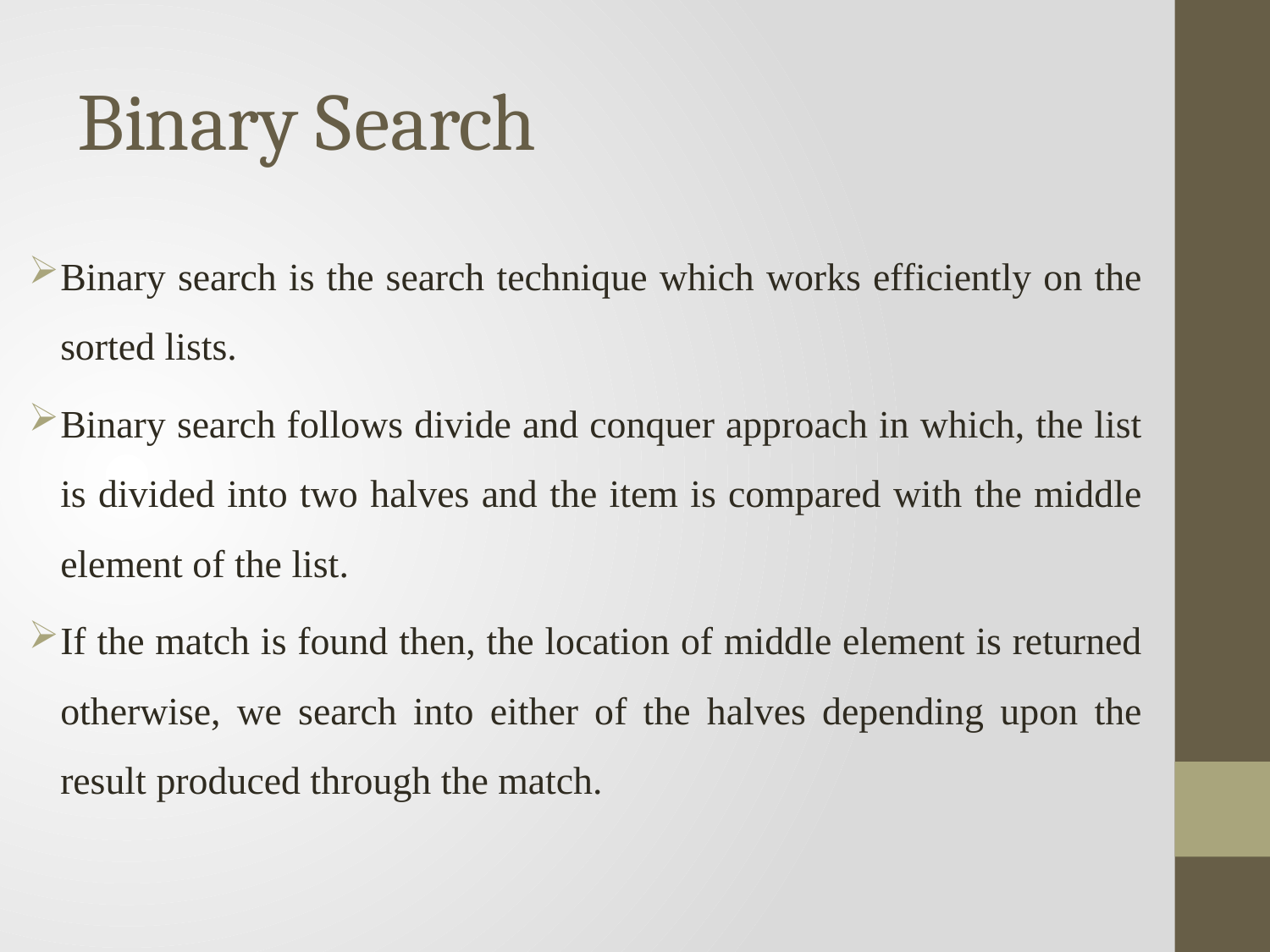

# Binary Search
Binary search is the search technique which works efficiently on the sorted lists.
Binary search follows divide and conquer approach in which, the list is divided into two halves and the item is compared with the middle element of the list.
If the match is found then, the location of middle element is returned otherwise, we search into either of the halves depending upon the result produced through the match.